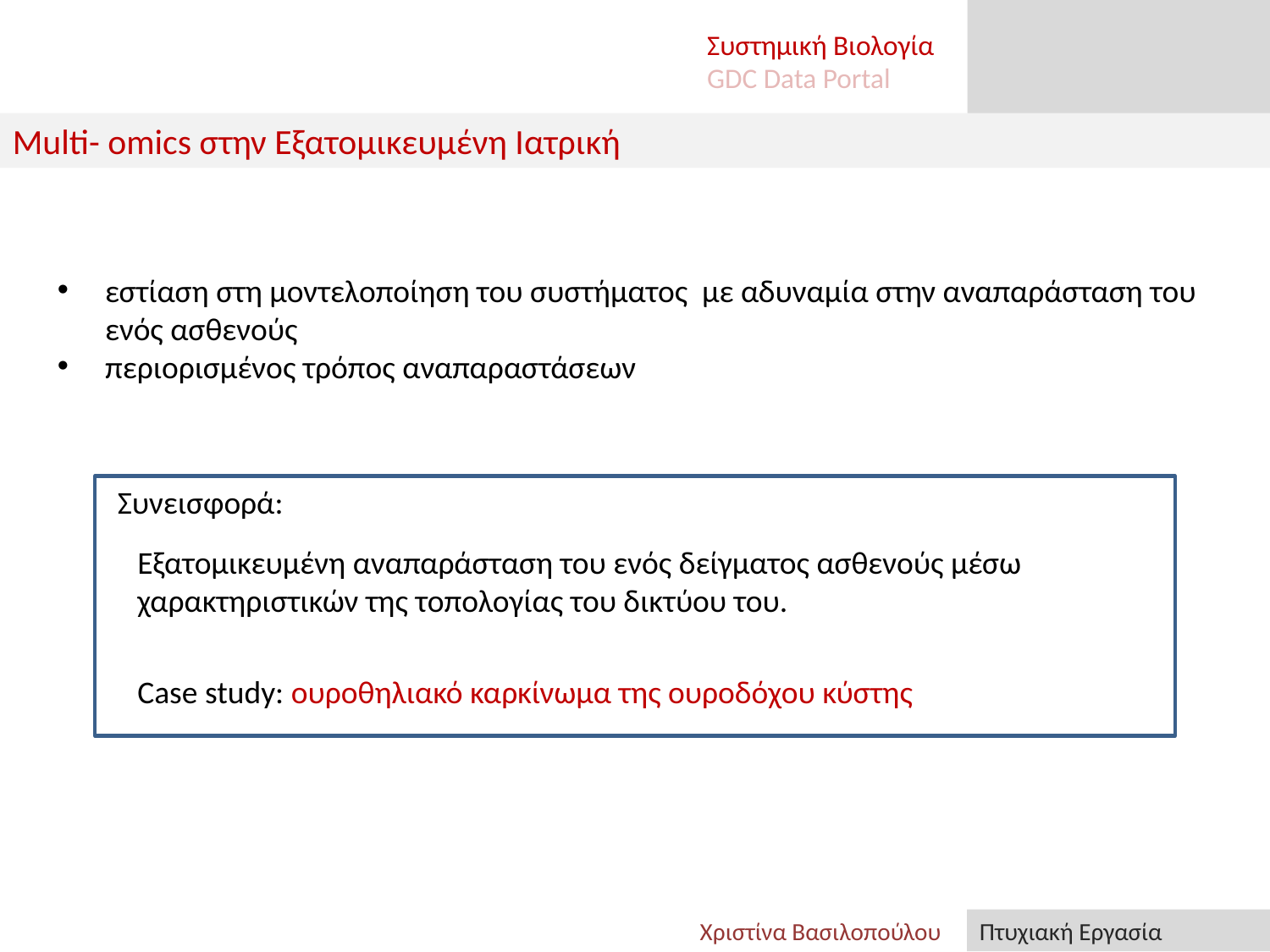

Multi- omics στην Εξατομικευμένη Ιατρική

Συστημική Βιολογία
GDC Data Portal

Χριστίνα Βασιλοπούλου
Πτυχιακή Εργασία

εστίαση στη μοντελοποίηση του συστήματος  με αδυναμία στην αναπαράσταση του ενός ασθενούς
περιορισμένος τρόπος αναπαραστάσεων

Συνεισφορά:
Εξατομικευμένη αναπαράσταση του ενός δείγματος ασθενούς μέσω χαρακτηριστικών της τοπολογίας του δικτύου του.
Case study: ουροθηλιακό καρκίνωμα της ουροδόχου κύστης